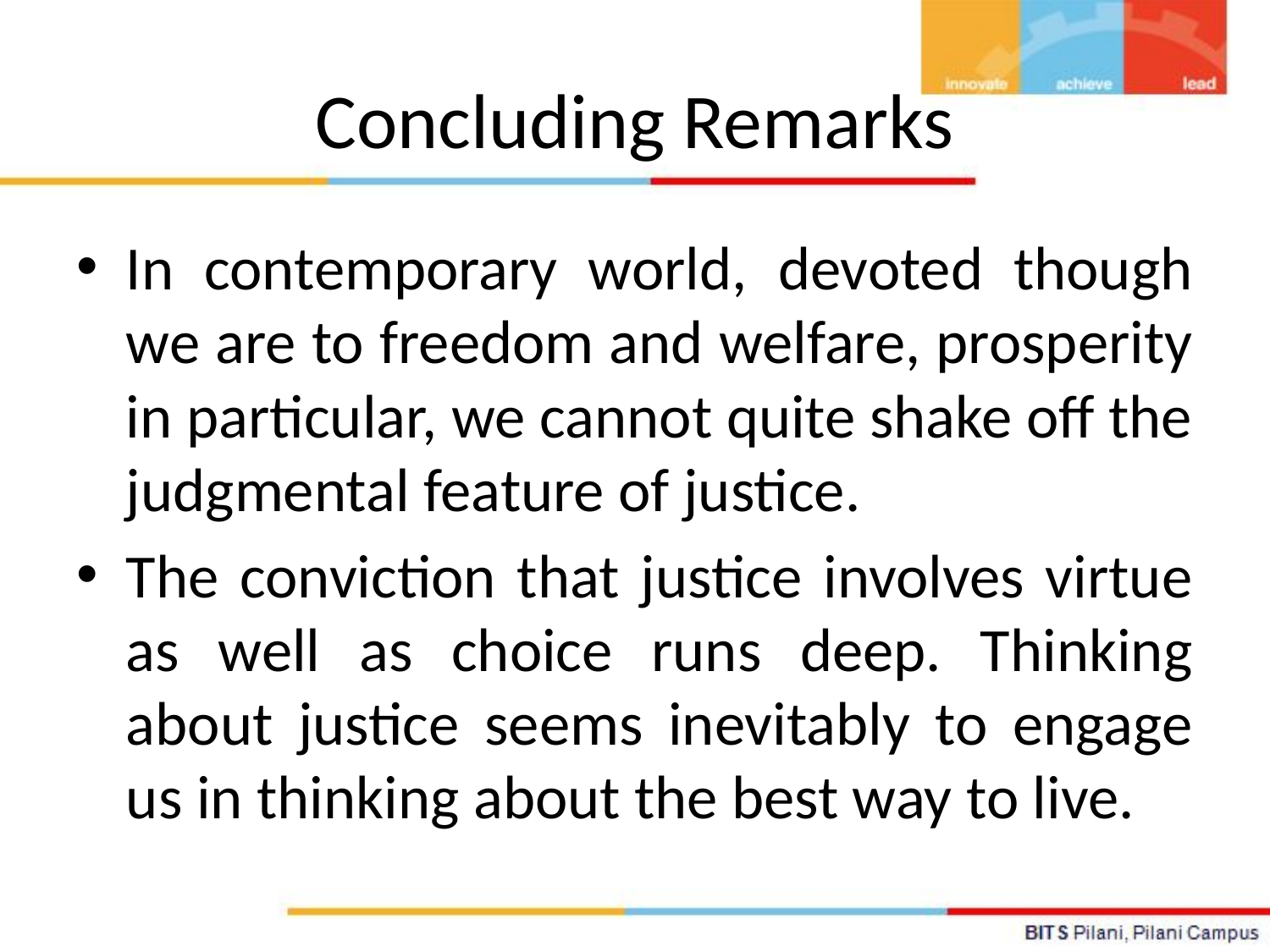

# Concluding Remarks
In contemporary world, devoted though we are to freedom and welfare, prosperity in particular, we cannot quite shake off the judgmental feature of justice.
The conviction that justice involves virtue as well as choice runs deep. Thinking about justice seems inevitably to engage us in thinking about the best way to live.